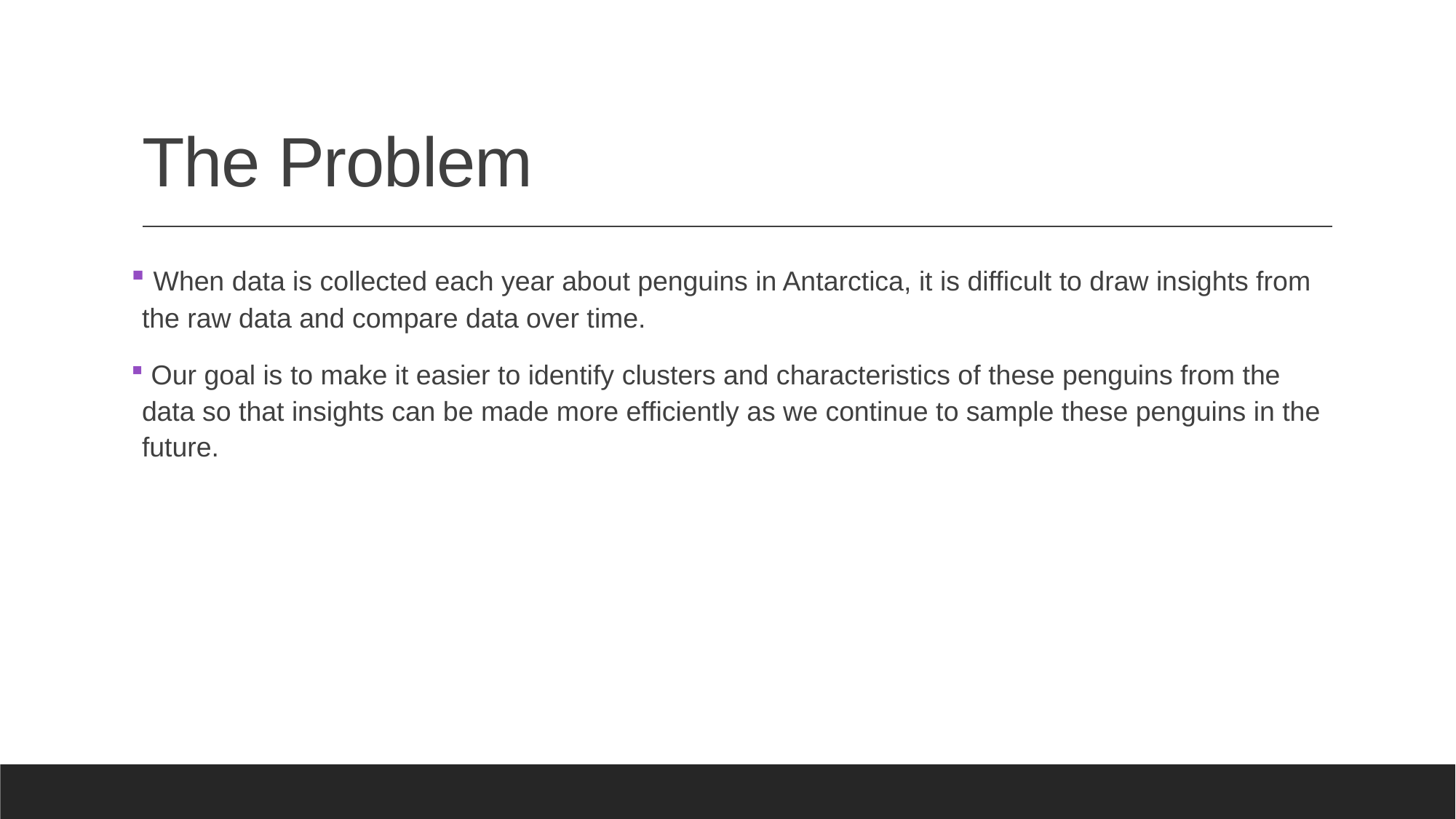

# The Problem
 When data is collected each year about penguins in Antarctica, it is difficult to draw insights from the raw data and compare data over time.
 Our goal is to make it easier to identify clusters and characteristics of these penguins from the data so that insights can be made more efficiently as we continue to sample these penguins in the future.